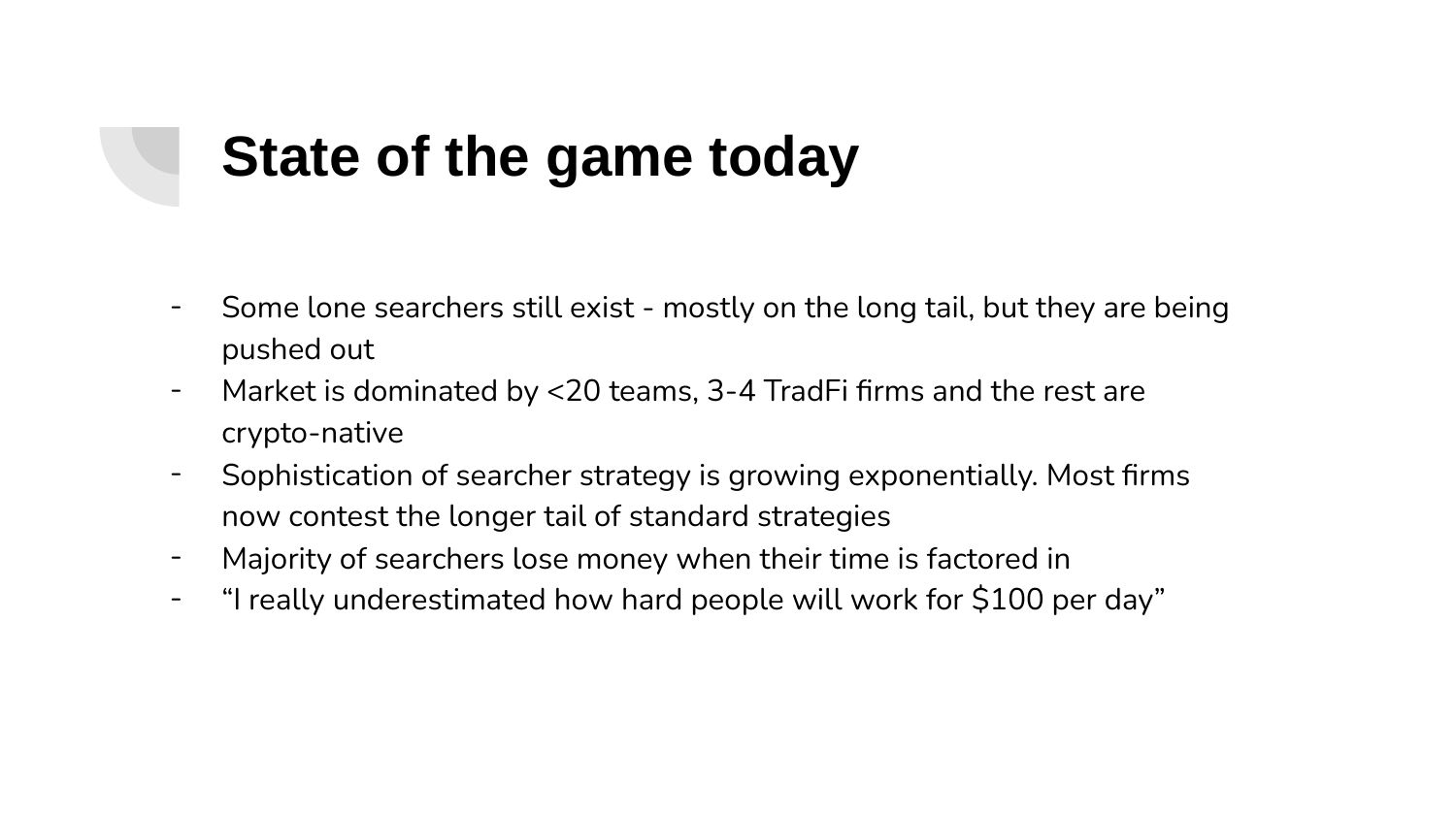

# State of the game today
Some lone searchers still exist - mostly on the long tail, but they are being pushed out
Market is dominated by <20 teams, 3-4 TradFi firms and the rest are crypto-native
Sophistication of searcher strategy is growing exponentially. Most firms now contest the longer tail of standard strategies
Majority of searchers lose money when their time is factored in
“I really underestimated how hard people will work for $100 per day”